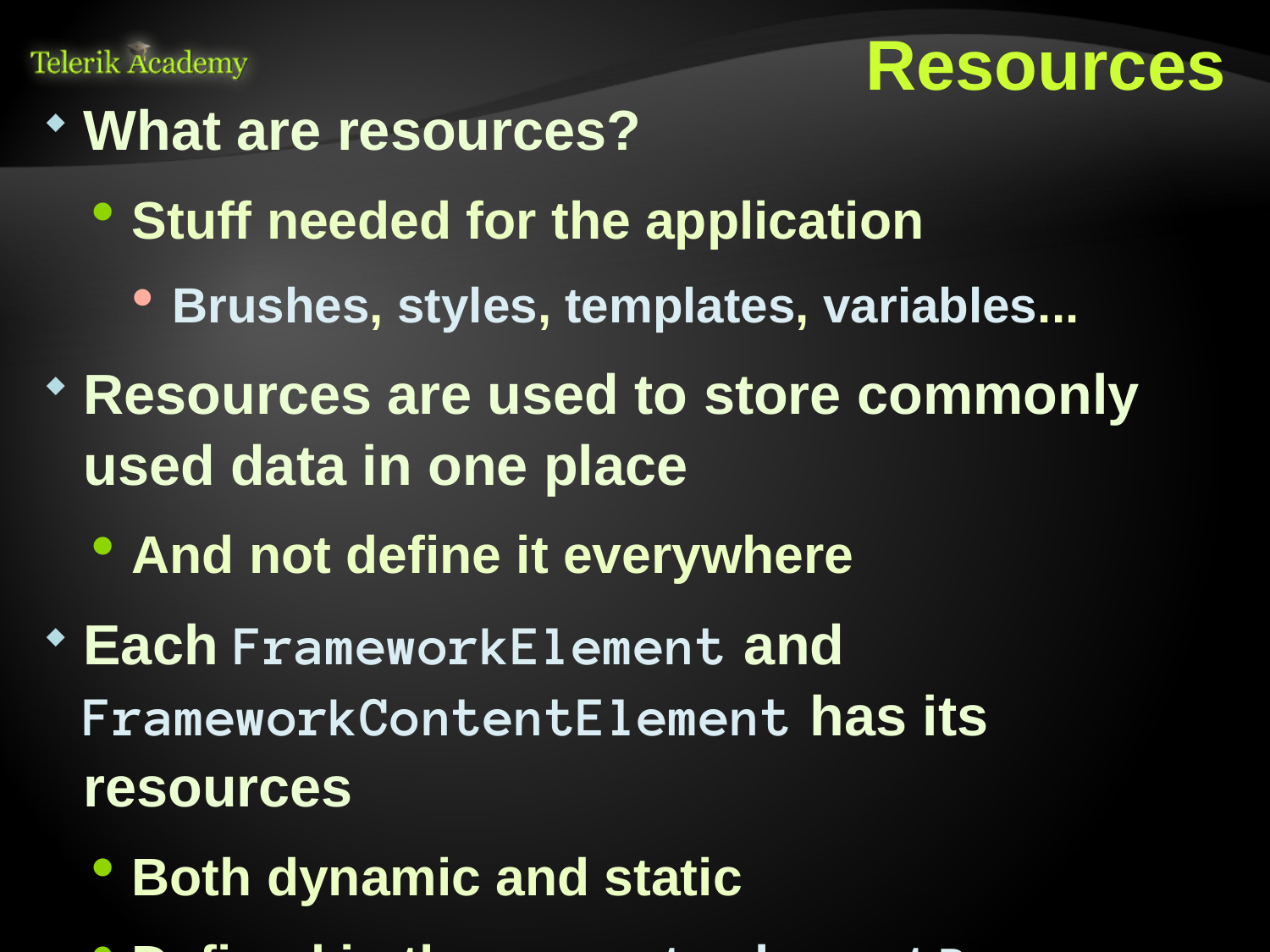

# Resources
What are resources?
Stuff needed for the application
Brushes, styles, templates, variables...
Resources are used to store commonly used data in one place
And not define it everywhere
Each FrameworkElement and FrameworkContentElement has its resources
Both dynamic and static
Defined in the property element Resources